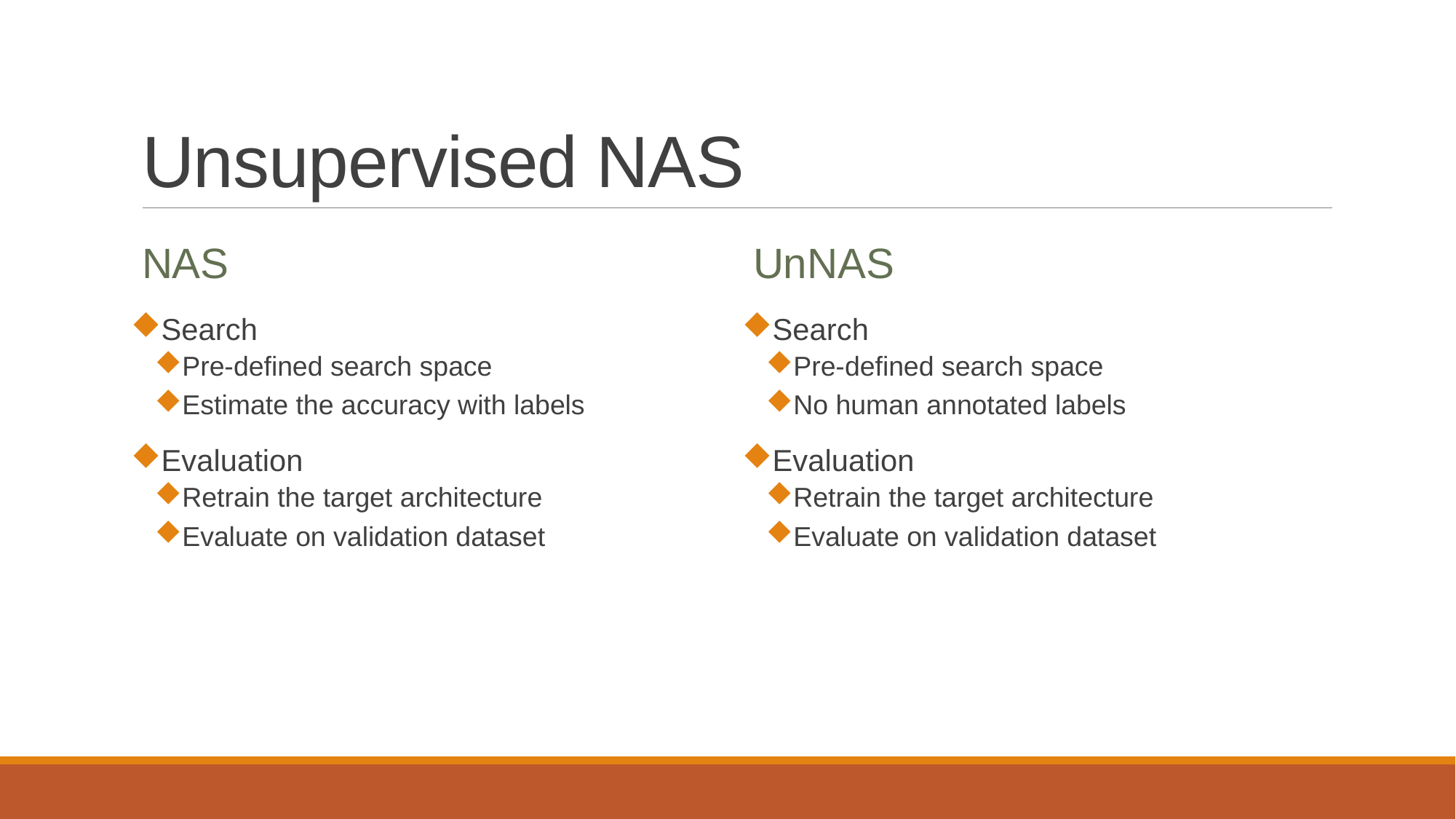

# Unsupervised NAS
NAS
UnNAS
Search
Pre-defined search space
Estimate the accuracy with labels
Evaluation
Retrain the target architecture
Evaluate on validation dataset
Search
Pre-defined search space
No human annotated labels
Evaluation
Retrain the target architecture
Evaluate on validation dataset